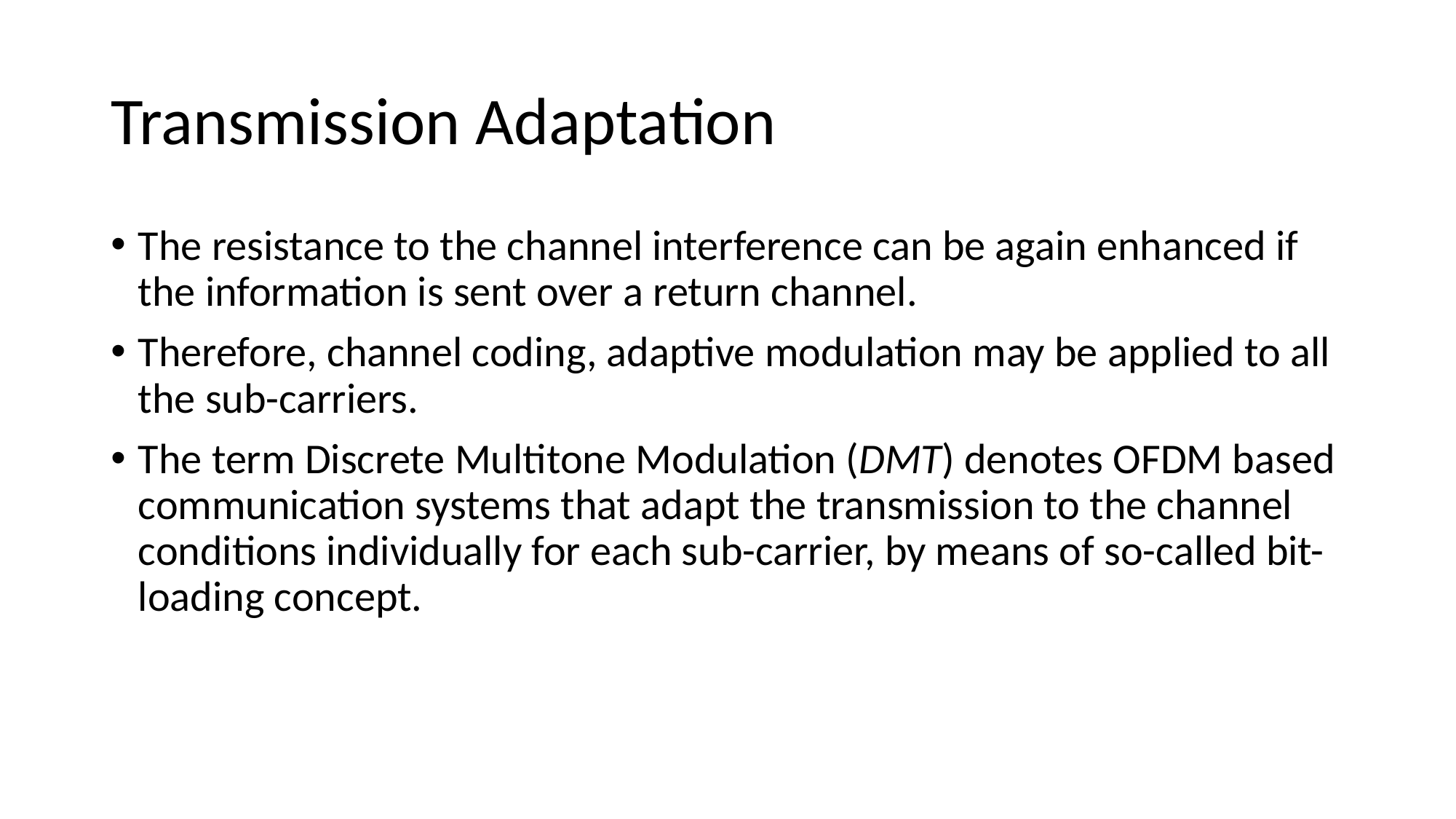

# Transmission Adaptation
The resistance to the channel interference can be again enhanced if the information is sent over a return channel.
Therefore, channel coding, adaptive modulation may be applied to all the sub-carriers.
The term Discrete Multitone Modulation (DMT) denotes OFDM based communication systems that adapt the transmission to the channel conditions individually for each sub-carrier, by means of so-called bit-loading concept.